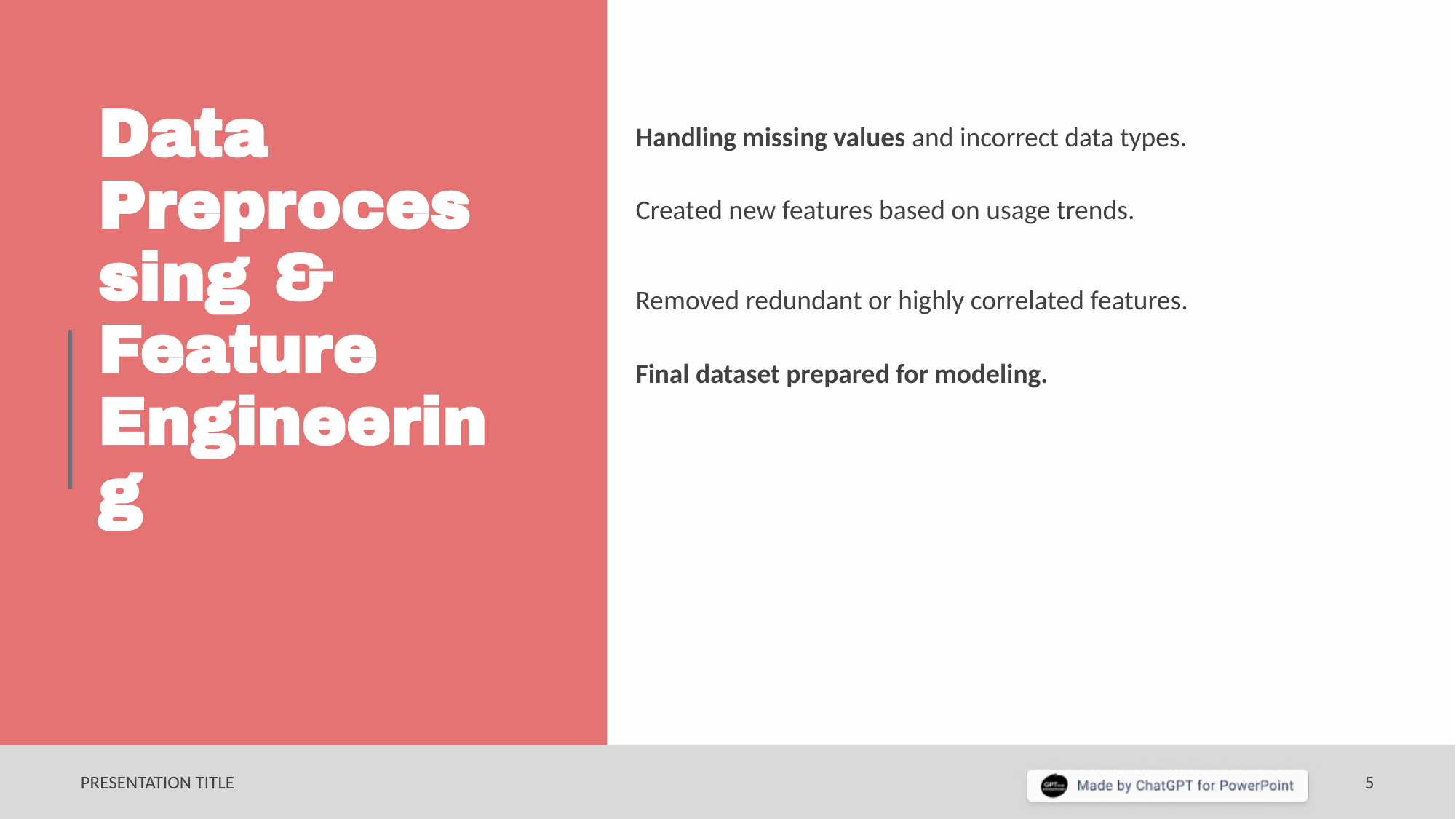

# Data Preprocessing & Feature Engineering

Handling missing values and incorrect data types.

Created new features based on usage trends.

Removed redundant or highly correlated features.

Final dataset prepared for modeling.

PRESENTATION TITLE
5